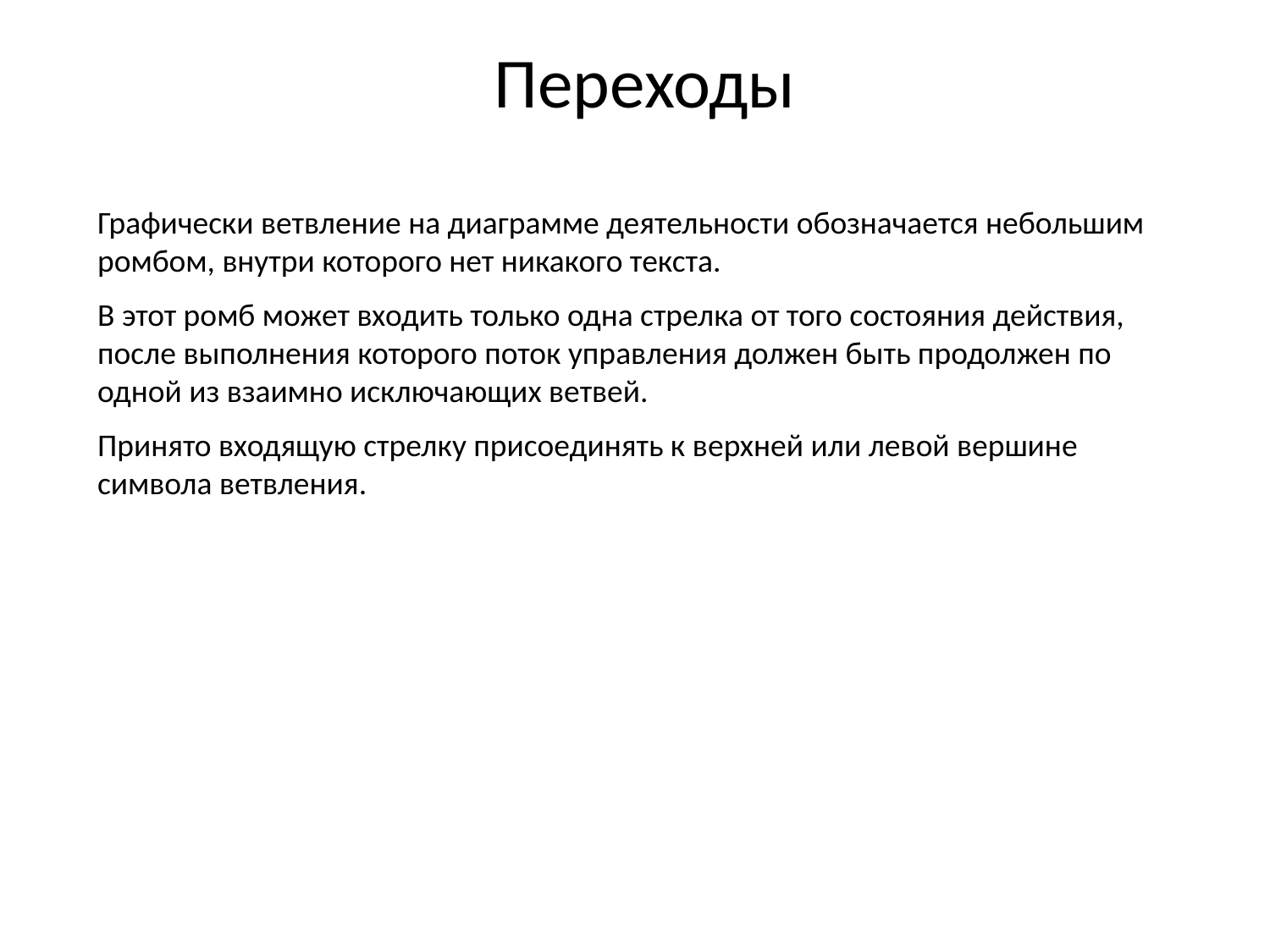

# Переходы
Графически ветвление на диаграмме деятельности обозначается небольшим ромбом, внутри которого нет никакого текста.
В этот ромб может входить только одна стрелка от того состояния действия, после выполнения которого поток управления должен быть продолжен по одной из взаимно исключающих ветвей.
Принято входящую стрелку присоединять к верхней или левой вершине символа ветвления.